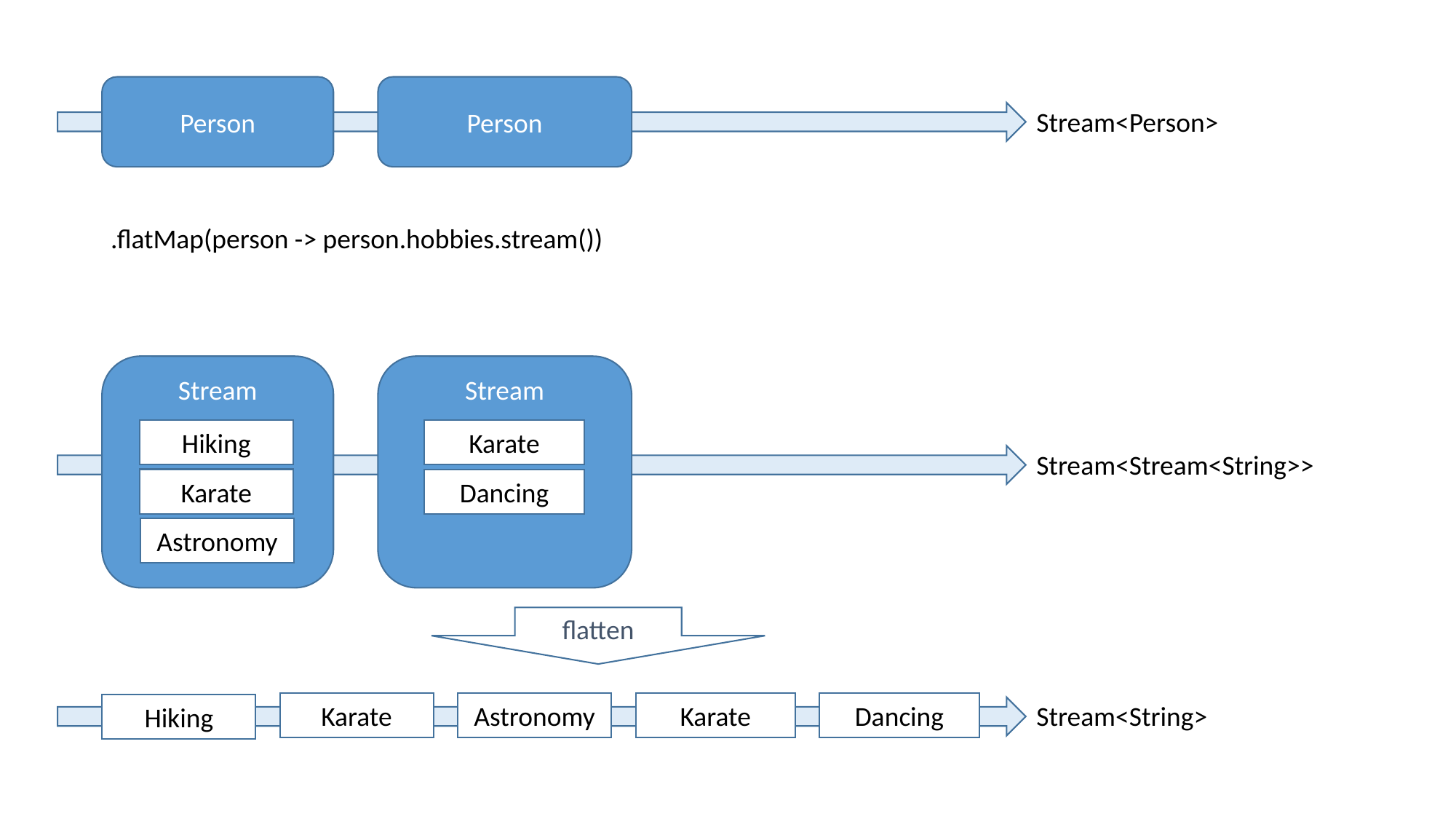

Person
Person
Stream<Person>

.flatMap(person -> person.hobbies.stream())
Stream
Stream
Karate
Hiking
Stream<Stream<String>>

Karate
Dancing
Astronomy
flatten
Dancing
Stream<String>
Karate
Astronomy
Karate
Hiking